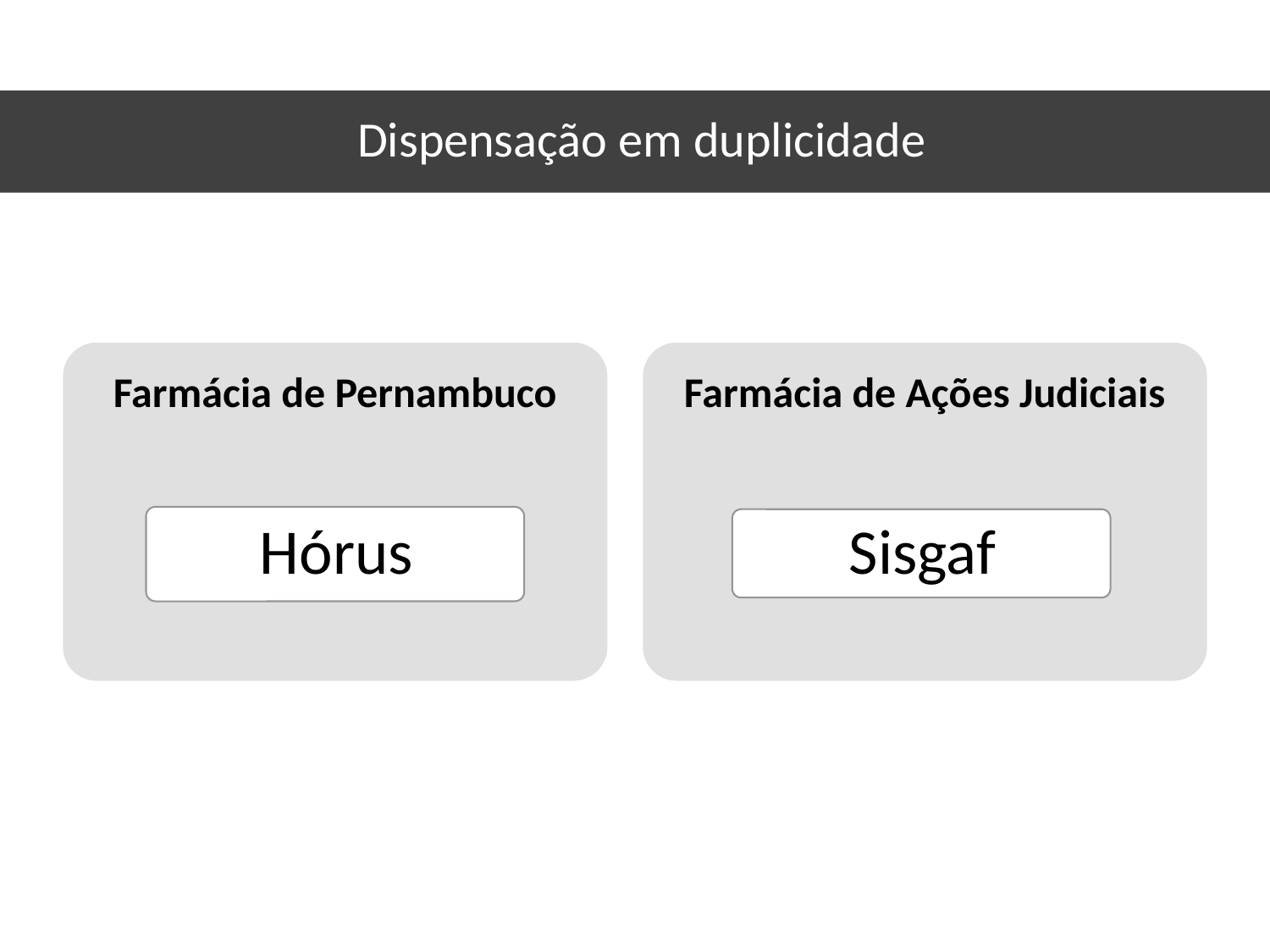

# Dispensação em duplicidade

Farmácia de Pernambuco
Hórus
Farmácia de Ações Judiciais
Sisgaf